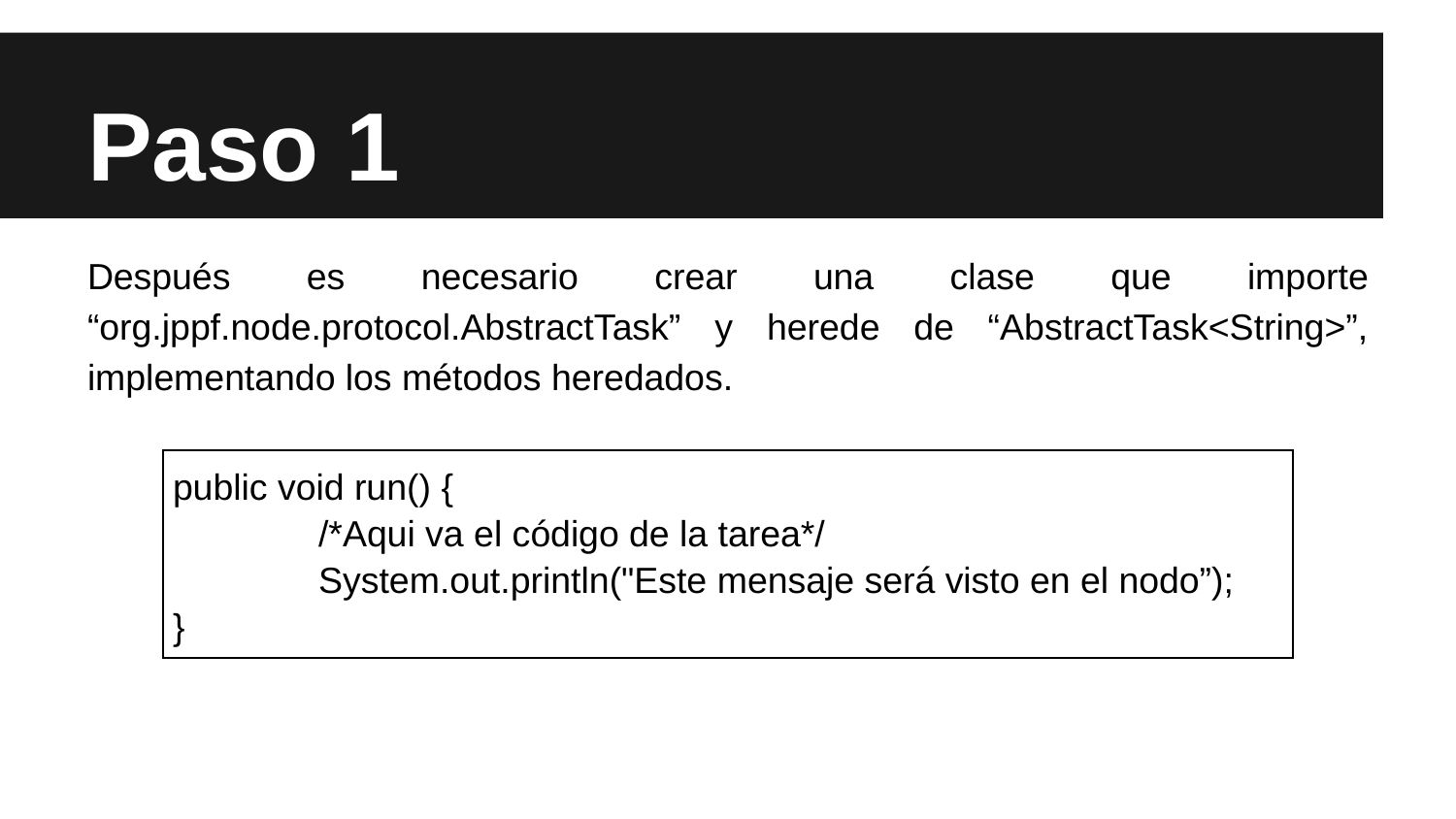

# Paso 1
Después es necesario crear una clase que importe “org.jppf.node.protocol.AbstractTask” y herede de “AbstractTask<String>”, implementando los métodos heredados.
| public void run() { /\*Aqui va el código de la tarea\*/ System.out.println("Este mensaje será visto en el nodo”); } |
| --- |